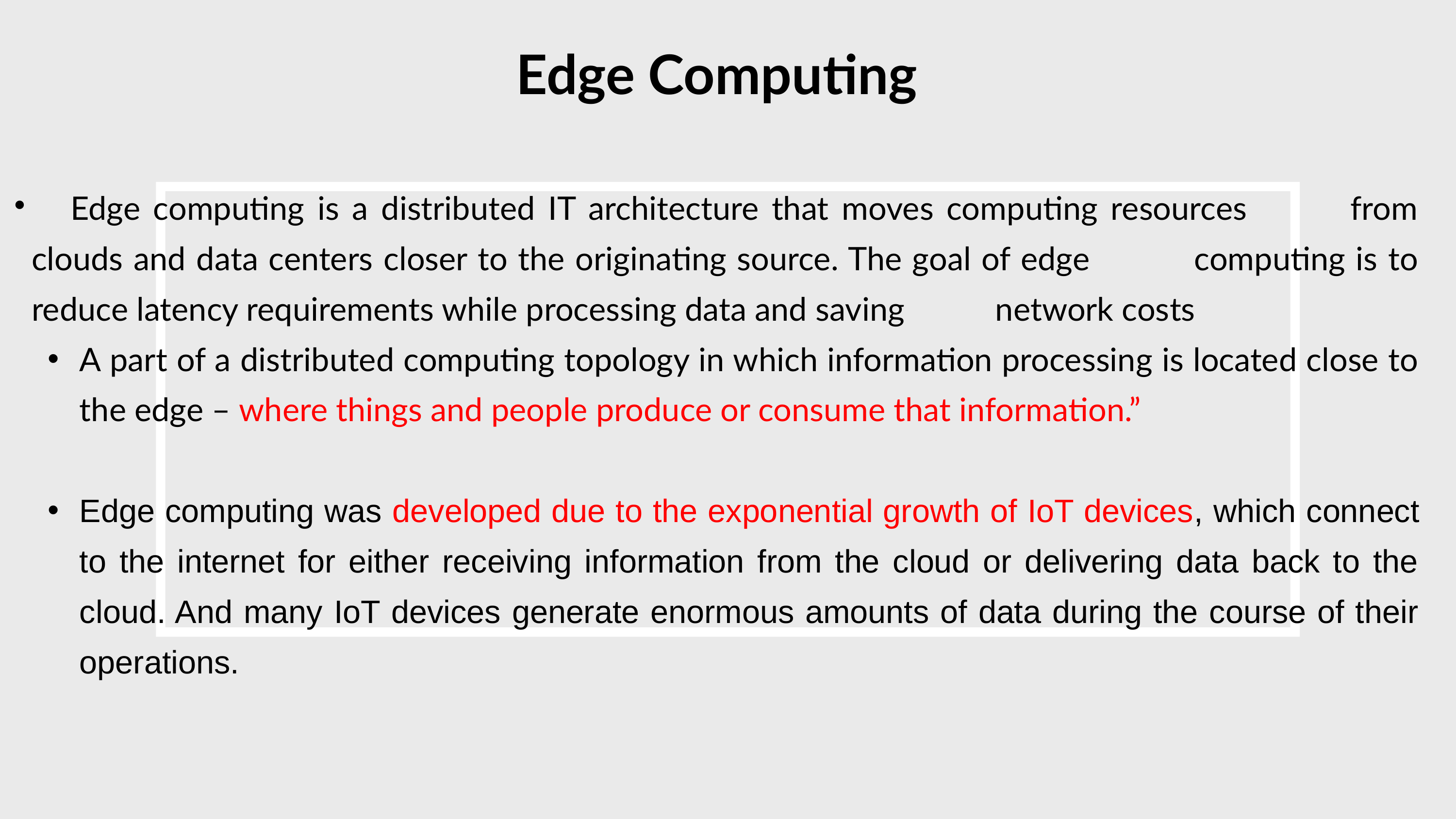

Edge Computing
   Edge computing is a distributed IT architecture that moves computing resources        from clouds and data centers closer to the originating source. The goal of edge          computing is to reduce latency requirements while processing data and saving           network costs
A part of a distributed computing topology in which information processing is located close to the edge – where things and people produce or consume that information.”

Edge computing was developed due to the exponential growth of IoT devices, which connect to the internet for either receiving information from the cloud or delivering data back to the cloud. And many IoT devices generate enormous amounts of data during the course of their operations.